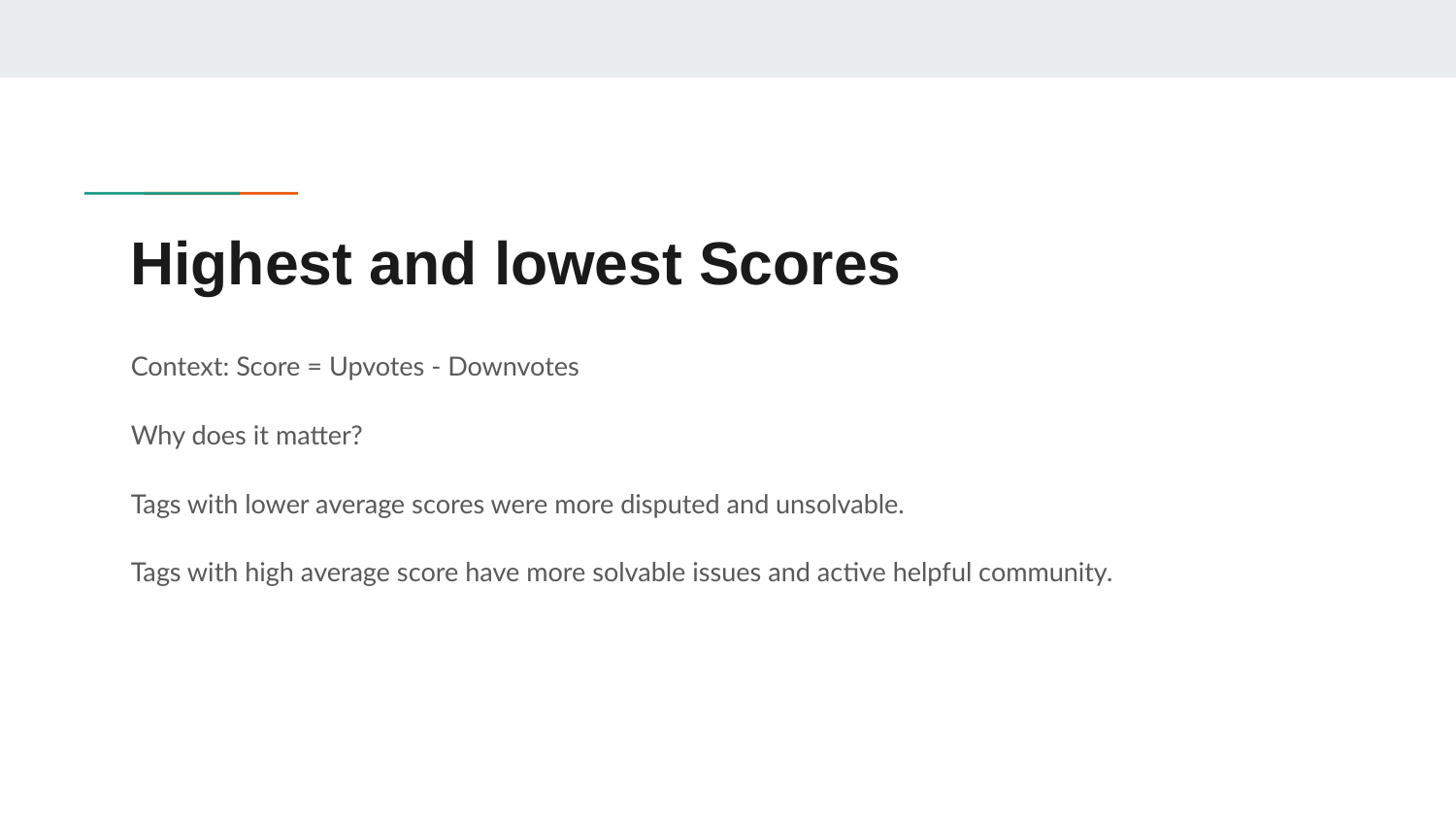

# Highest and lowest Scores
Context: Score = Upvotes - Downvotes
Why does it matter?
Tags with lower average scores were more disputed and unsolvable.
Tags with high average score have more solvable issues and active helpful community.